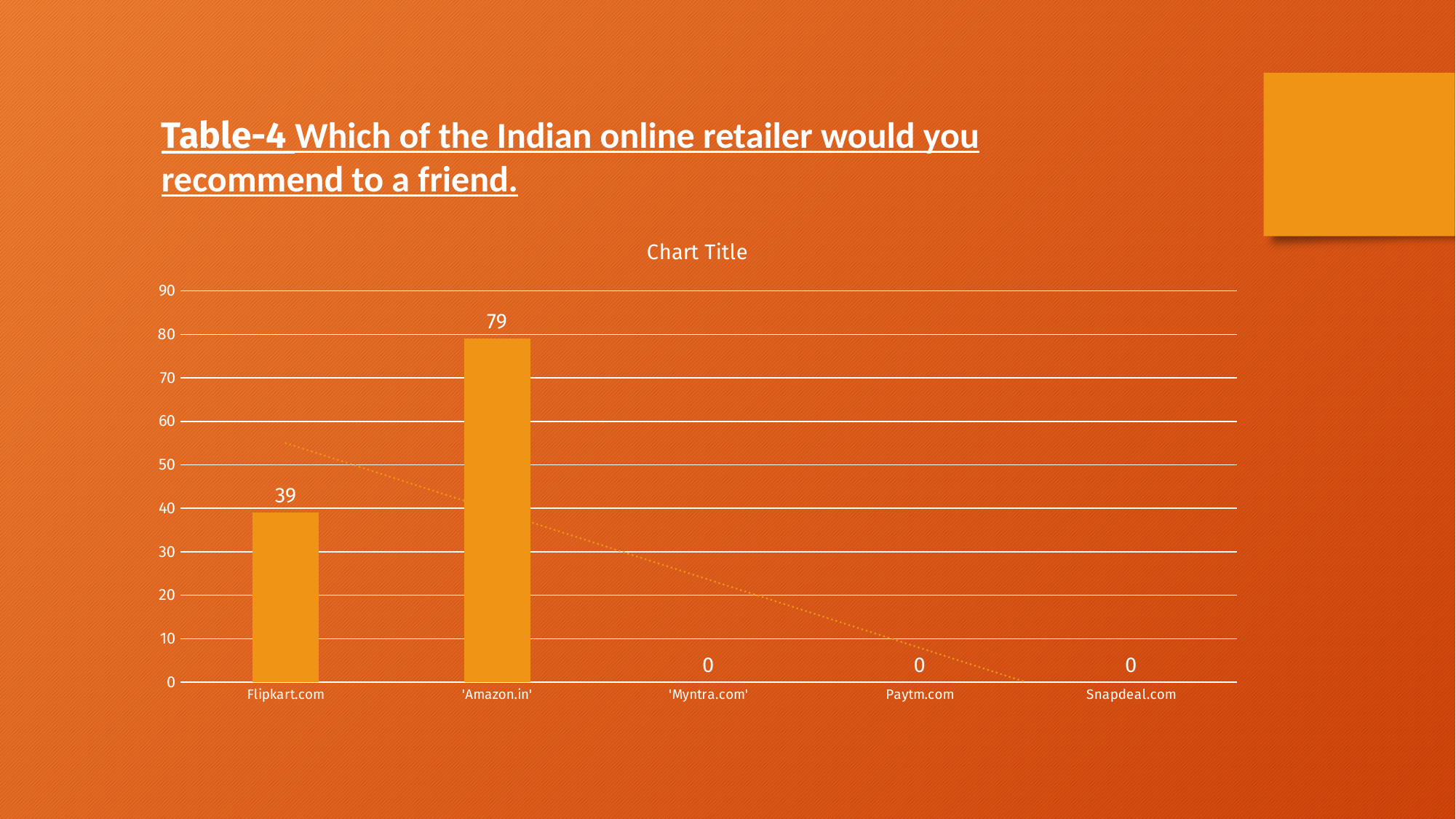

Table-4 Which of the Indian online retailer would you recommend to a friend.

### Chart:

| Category |  |
|---|---|
| Flipkart.com | 39.0 |
| 'Amazon.in' | 79.0 |
| 'Myntra.com' | 0.0 |
| Paytm.com | 0.0 |
| Snapdeal.com | 0.0 |